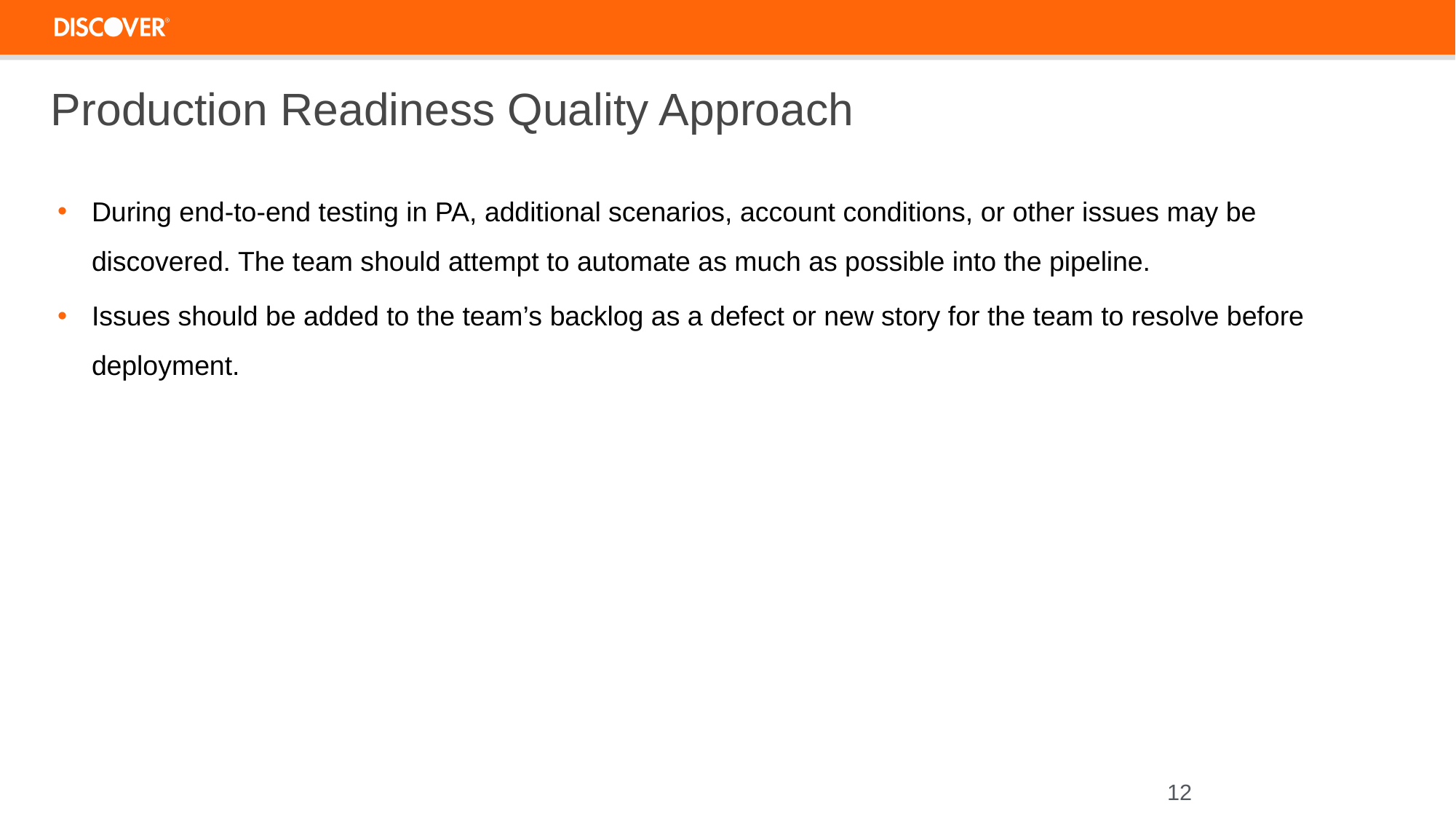

Code Reviews
# Production Readiness Quality Approach
During end-to-end testing in PA, additional scenarios, account conditions, or other issues may be discovered. The team should attempt to automate as much as possible into the pipeline.
Issues should be added to the team’s backlog as a defect or new story for the team to resolve before deployment.
12